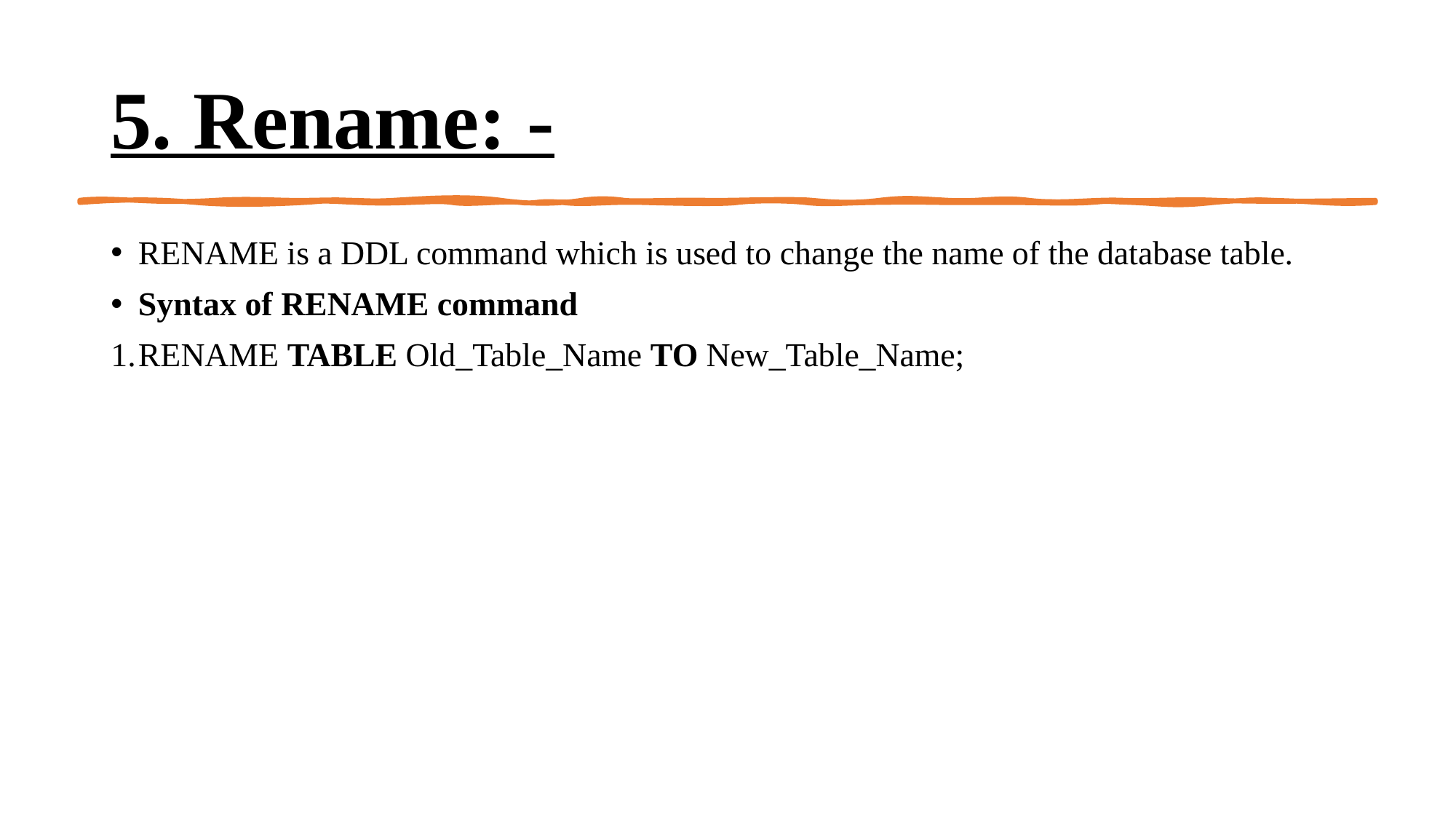

# 5. Rename: -

RENAME is a DDL command which is used to change the name of the database table.
Syntax of RENAME command
RENAME TABLE Old_Table_Name TO New_Table_Name;